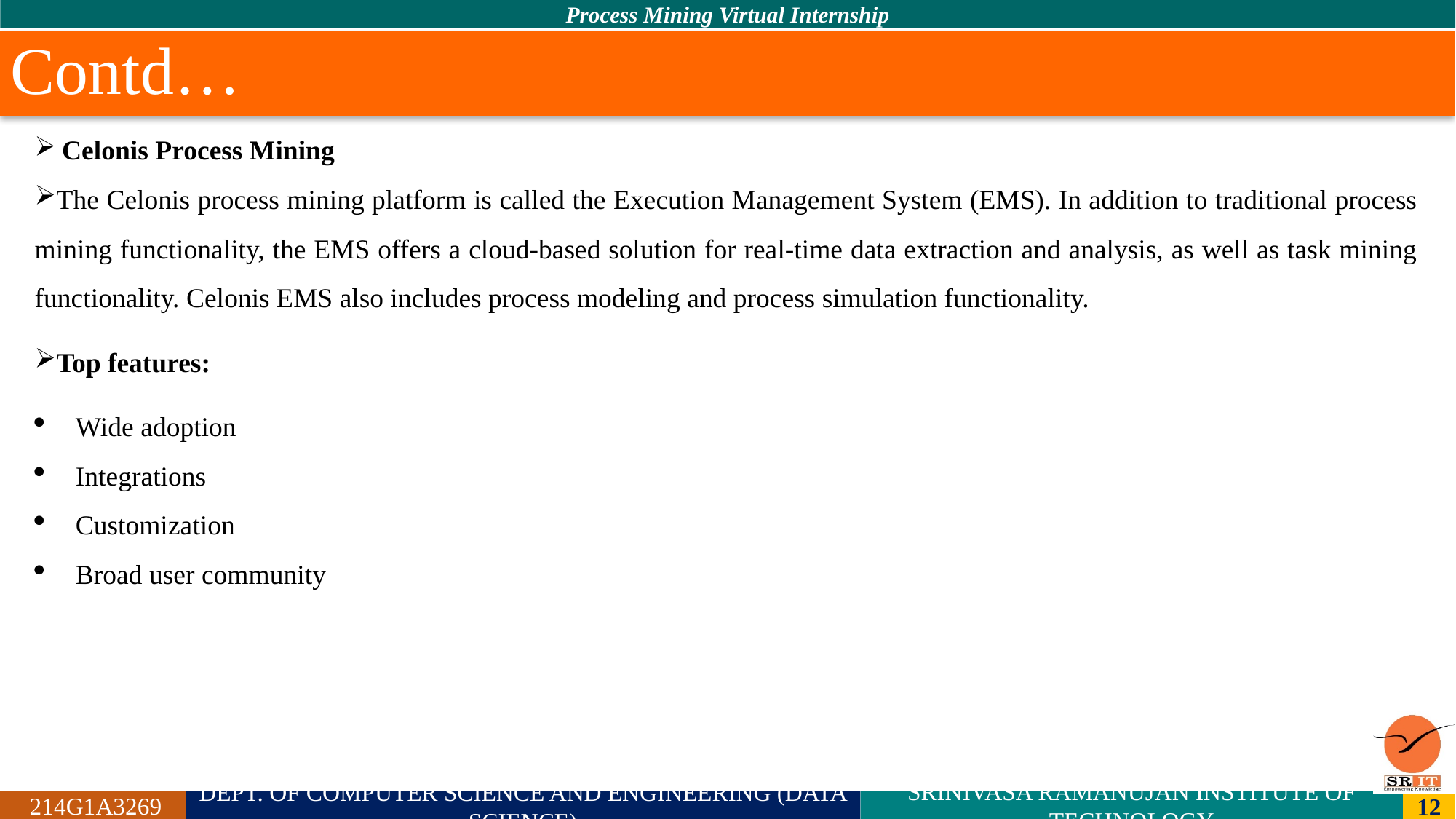

# Contd…
Celonis Process Mining
The Celonis process mining platform is called the Execution Management System (EMS). In addition to traditional process mining functionality, the EMS offers a cloud-based solution for real-time data extraction and analysis, as well as task mining functionality. Celonis EMS also includes process modeling and process simulation functionality.
Top features:
Wide adoption
Integrations
Customization
Broad user community